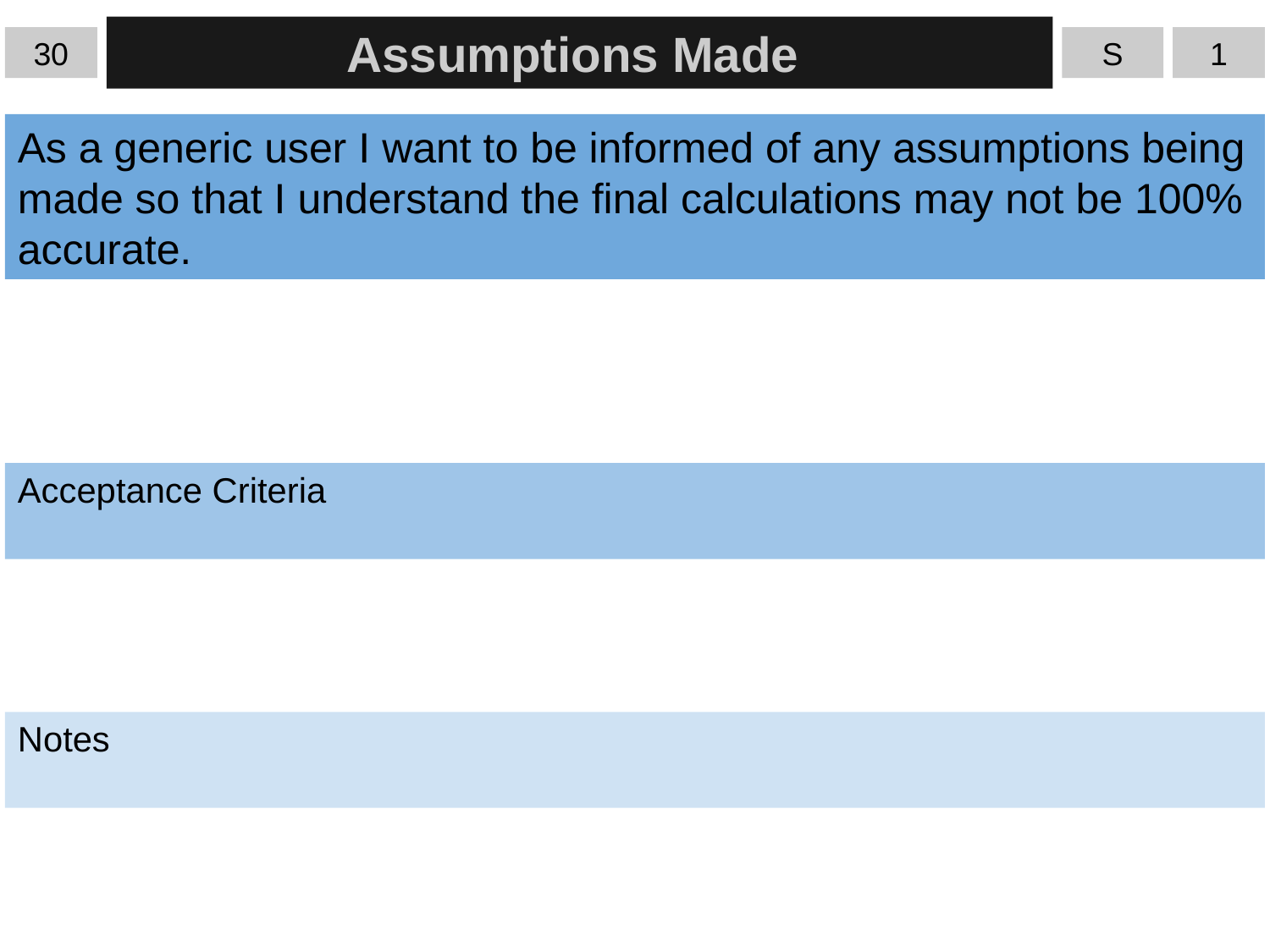

30
Assumptions Made
S
1
As a generic user I want to be informed of any assumptions being made so that I understand the final calculations may not be 100% accurate.
Acceptance Criteria

Notes